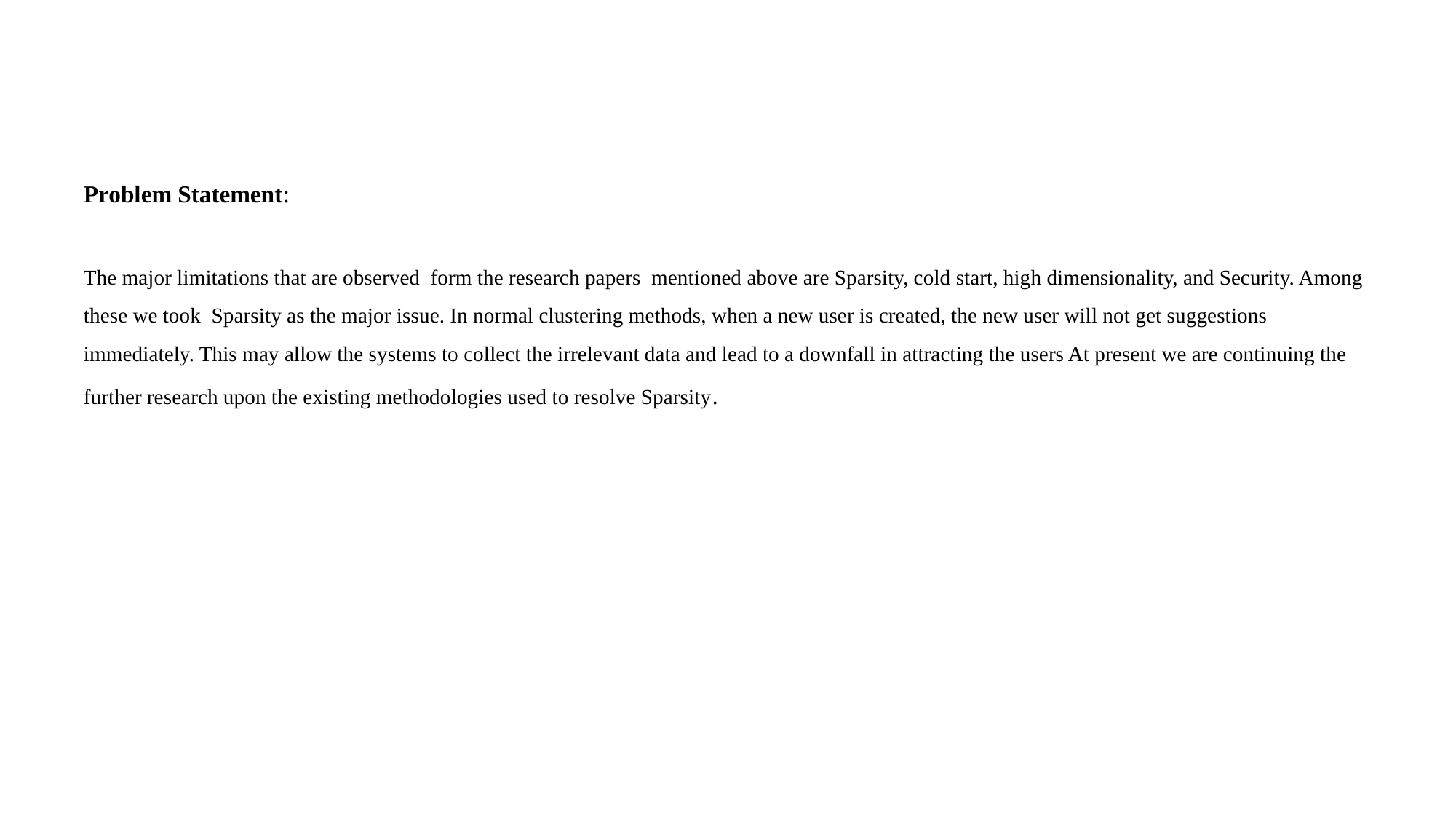

# Problem Statement: The major limitations that are observed  form the research papers  mentioned above are Sparsity, cold start, high dimensionality, and Security. Among these we took  Sparsity as the major issue. In normal clustering methods, when a new user is created, the new user will not get suggestions immediately. This may allow the systems to collect the irrelevant data and lead to a downfall in attracting the users At present we are continuing the further research upon the existing methodologies used to resolve Sparsity.